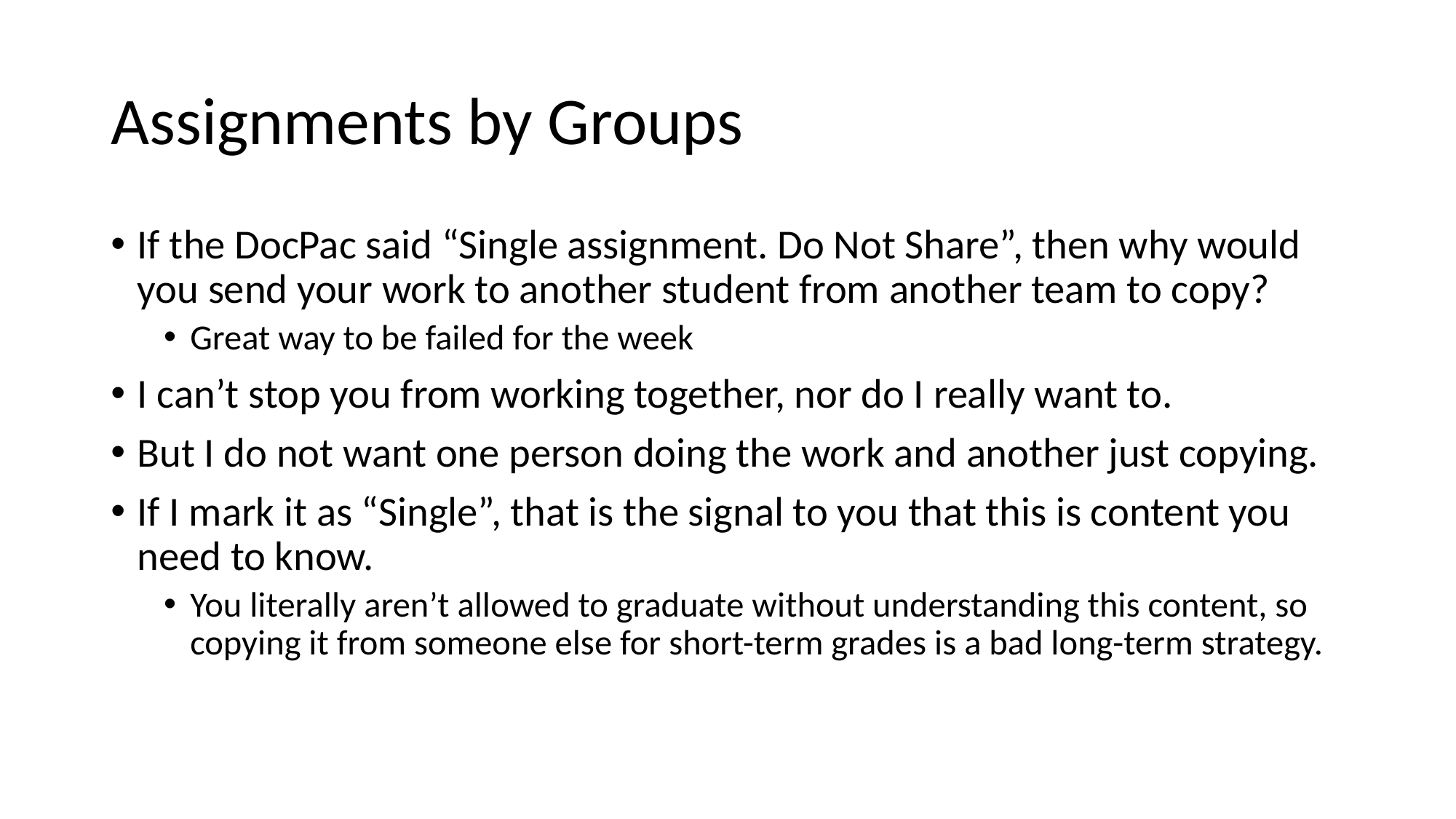

# Assignments by Groups
If the DocPac said “Single assignment. Do Not Share”, then why would you send your work to another student from another team to copy?
Great way to be failed for the week
I can’t stop you from working together, nor do I really want to.
But I do not want one person doing the work and another just copying.
If I mark it as “Single”, that is the signal to you that this is content you need to know.
You literally aren’t allowed to graduate without understanding this content, so copying it from someone else for short-term grades is a bad long-term strategy.